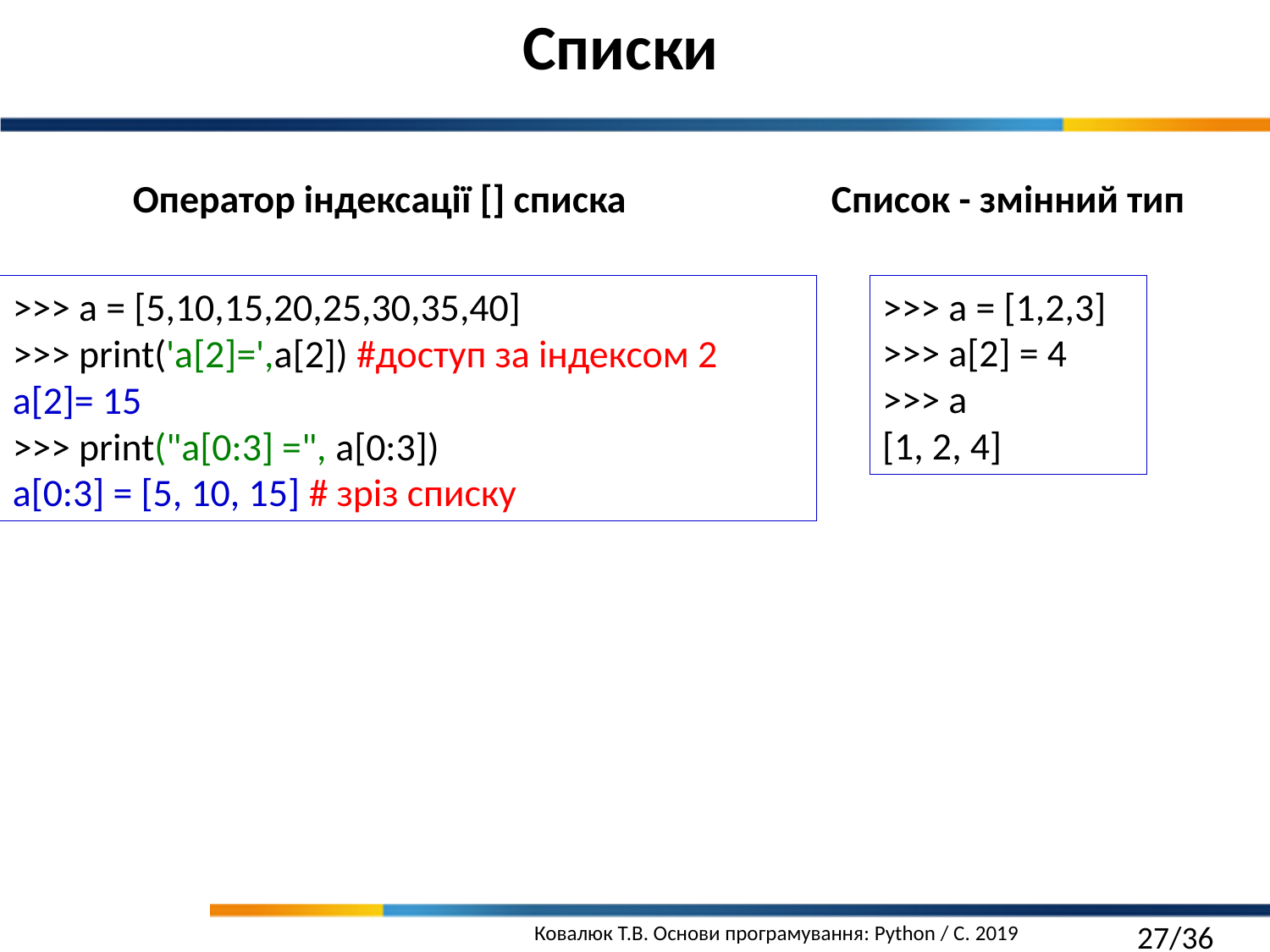

Списки
Оператор індексації [] списка
Список - змінний тип
>>> a = [5,10,15,20,25,30,35,40]
>>> print('a[2]=',a[2]) #доступ за індексом 2
a[2]= 15
>>> print("a[0:3] =", a[0:3])
a[0:3] = [5, 10, 15] # зріз списку
>>> a = [1,2,3]
>>> a[2] = 4
>>> a
[1, 2, 4]